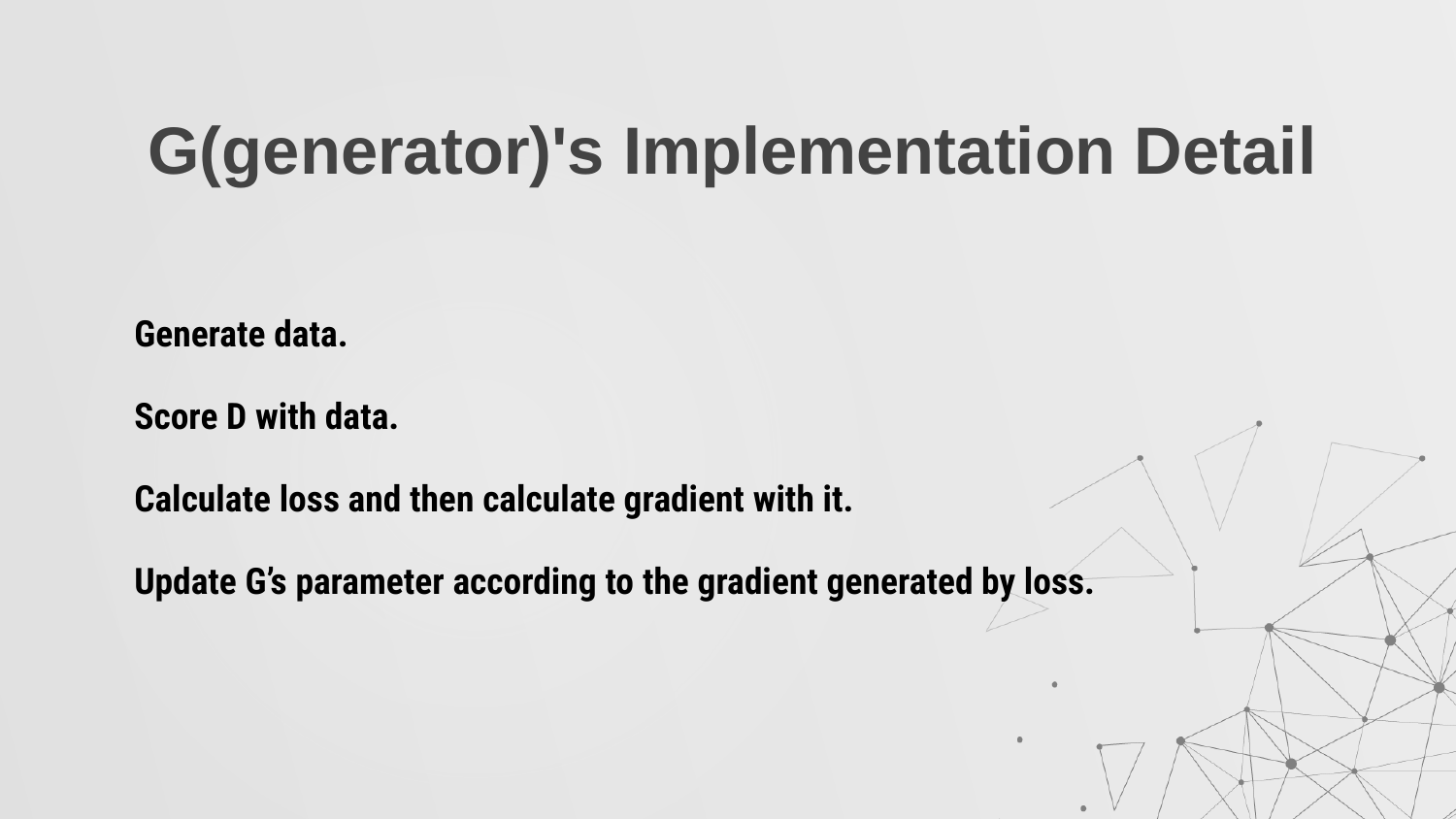

# G(generator)'s Implementation Detail
Generate data.
Score D with data.
Calculate loss and then calculate gradient with it.
Update G’s parameter according to the gradient generated by loss.